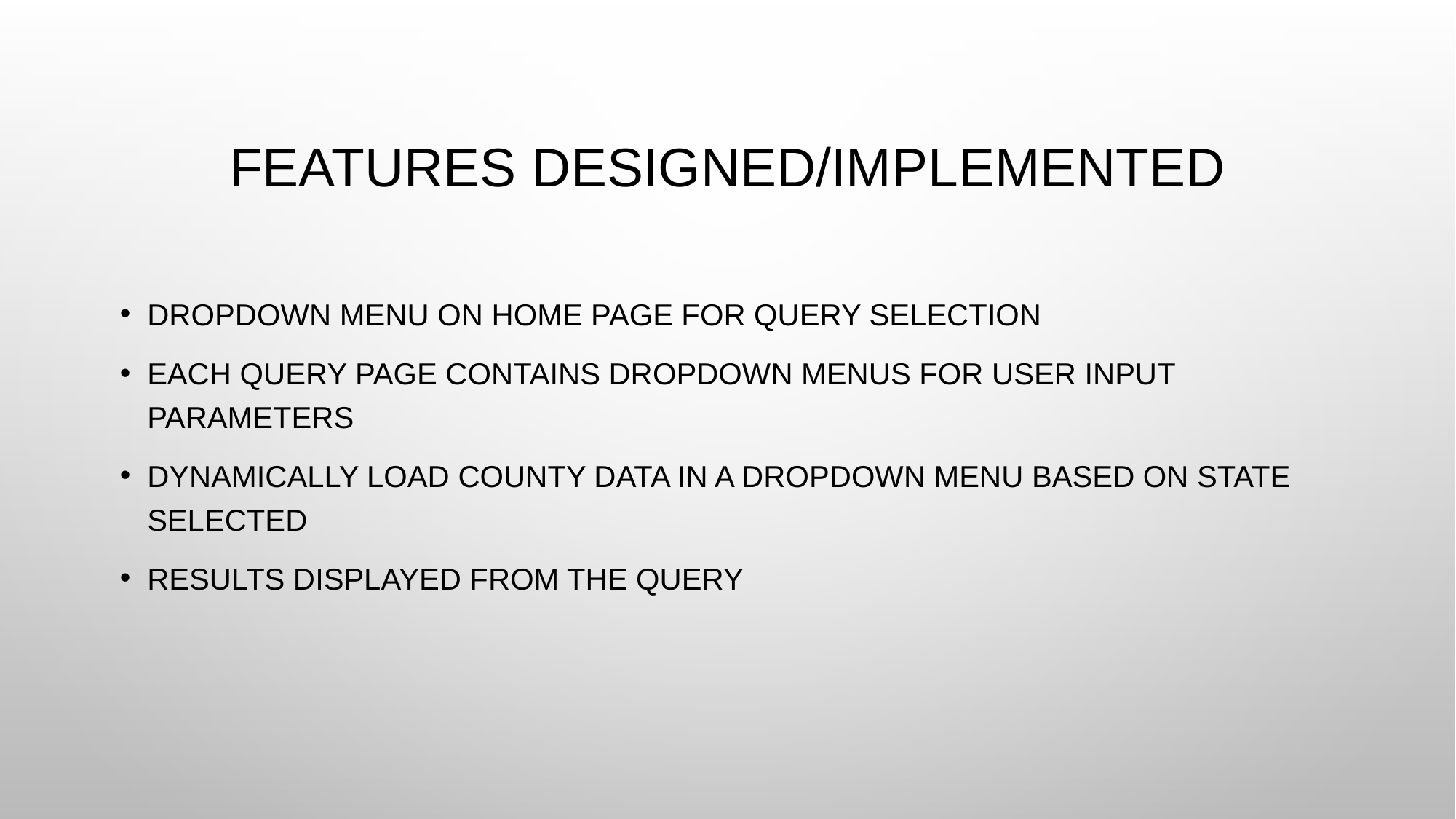

# Features Designed/Implemented
Dropdown menu on Home page for query selection
Each query page contains dropdown menus for user input parameters
Dynamically load county data in a dropdown menu based on state selected
Results displayed from the query